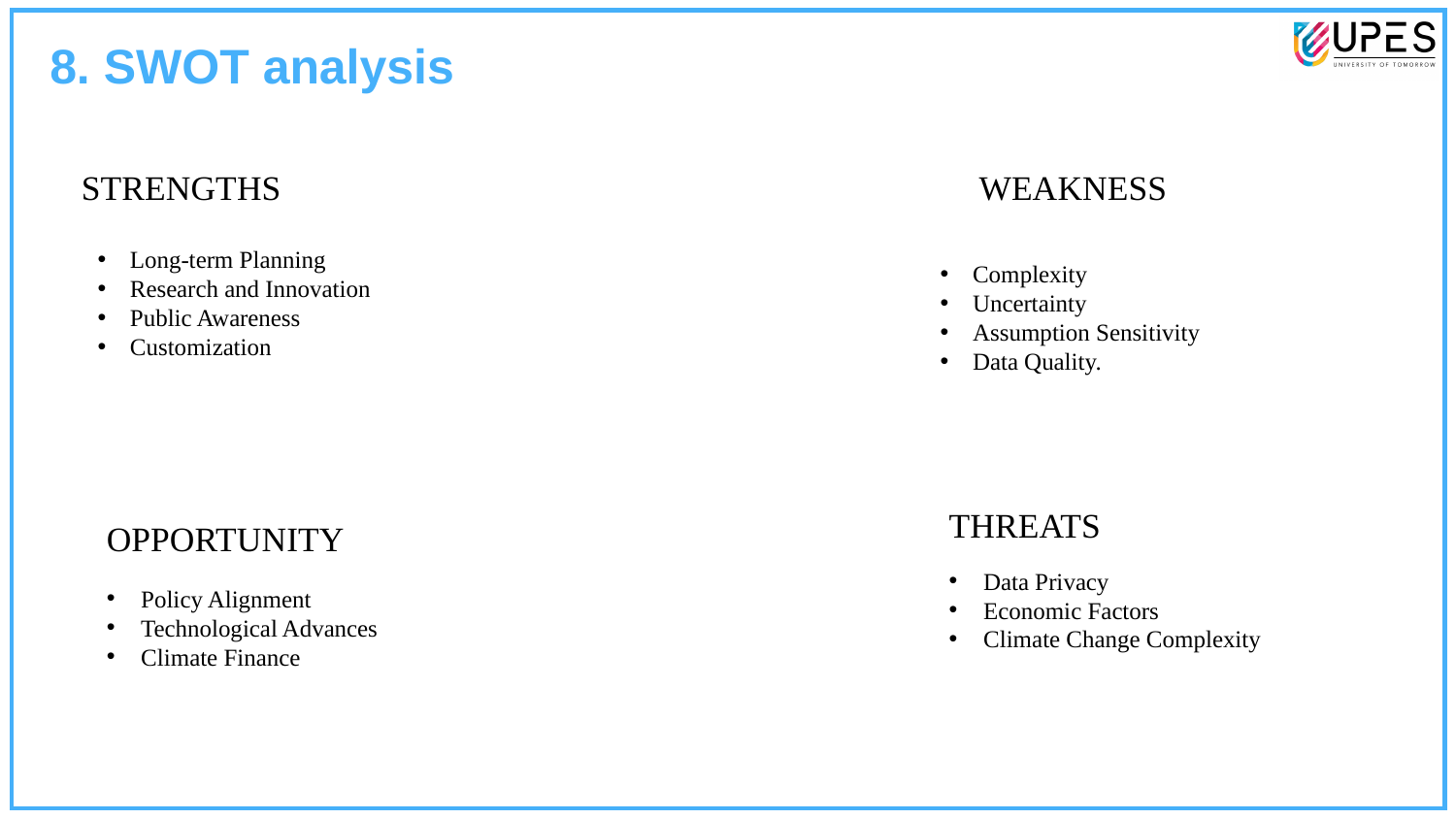

8. SWOT analysis
STRENGTHS
WEAKNESS

Complexity
Uncertainty
Assumption Sensitivity
Data Quality.

Long-term Planning
Research and Innovation
Public Awareness
Customization
THREATS
OPPORTUNITY
Data Privacy
Economic Factors
Climate Change Complexity
Policy Alignment
Technological Advances
Climate Finance